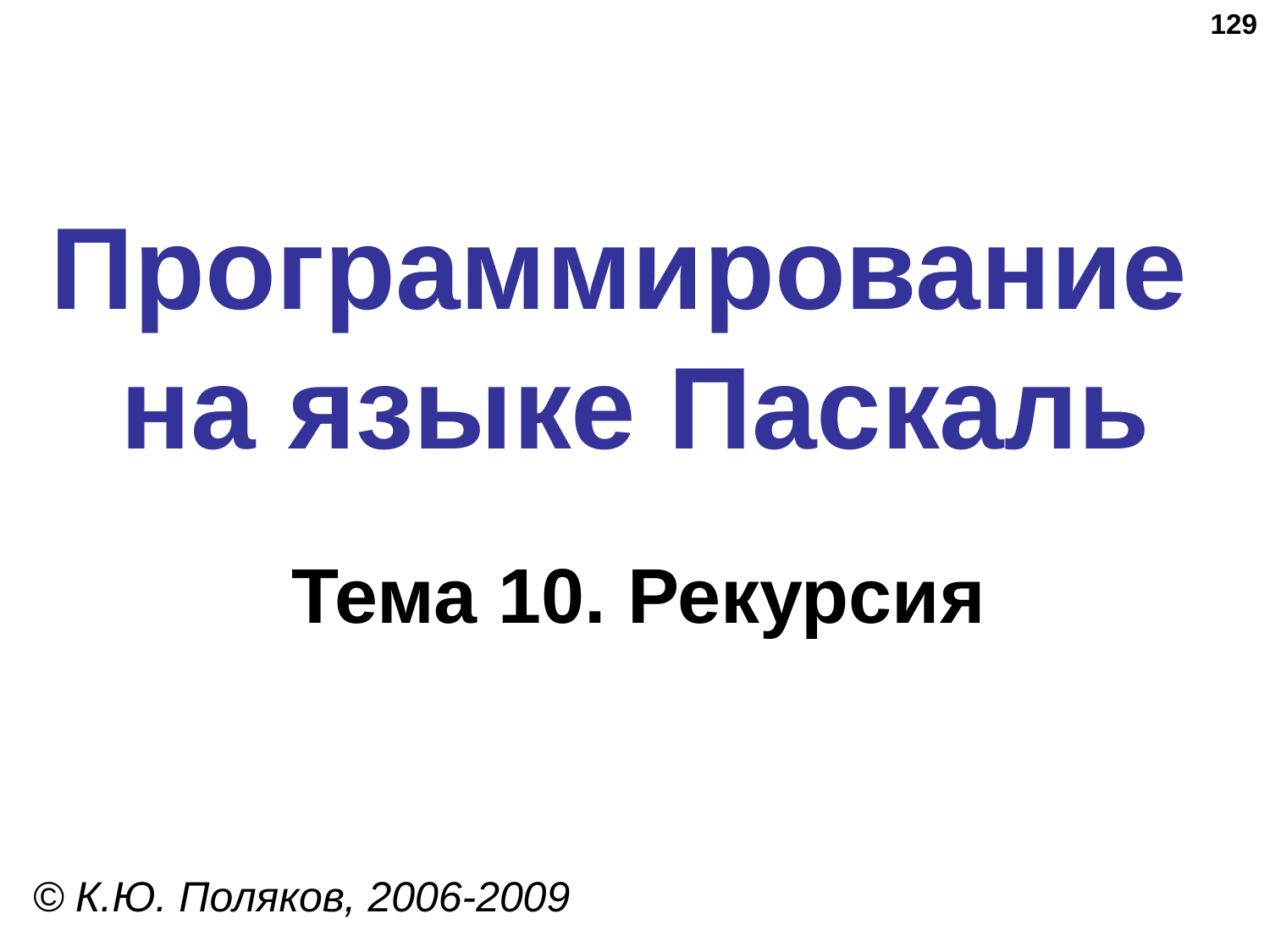

129
# Программирование на языке Паскаль
Тема 10. Рекурсия
© К.Ю. Поляков, 2006-2009